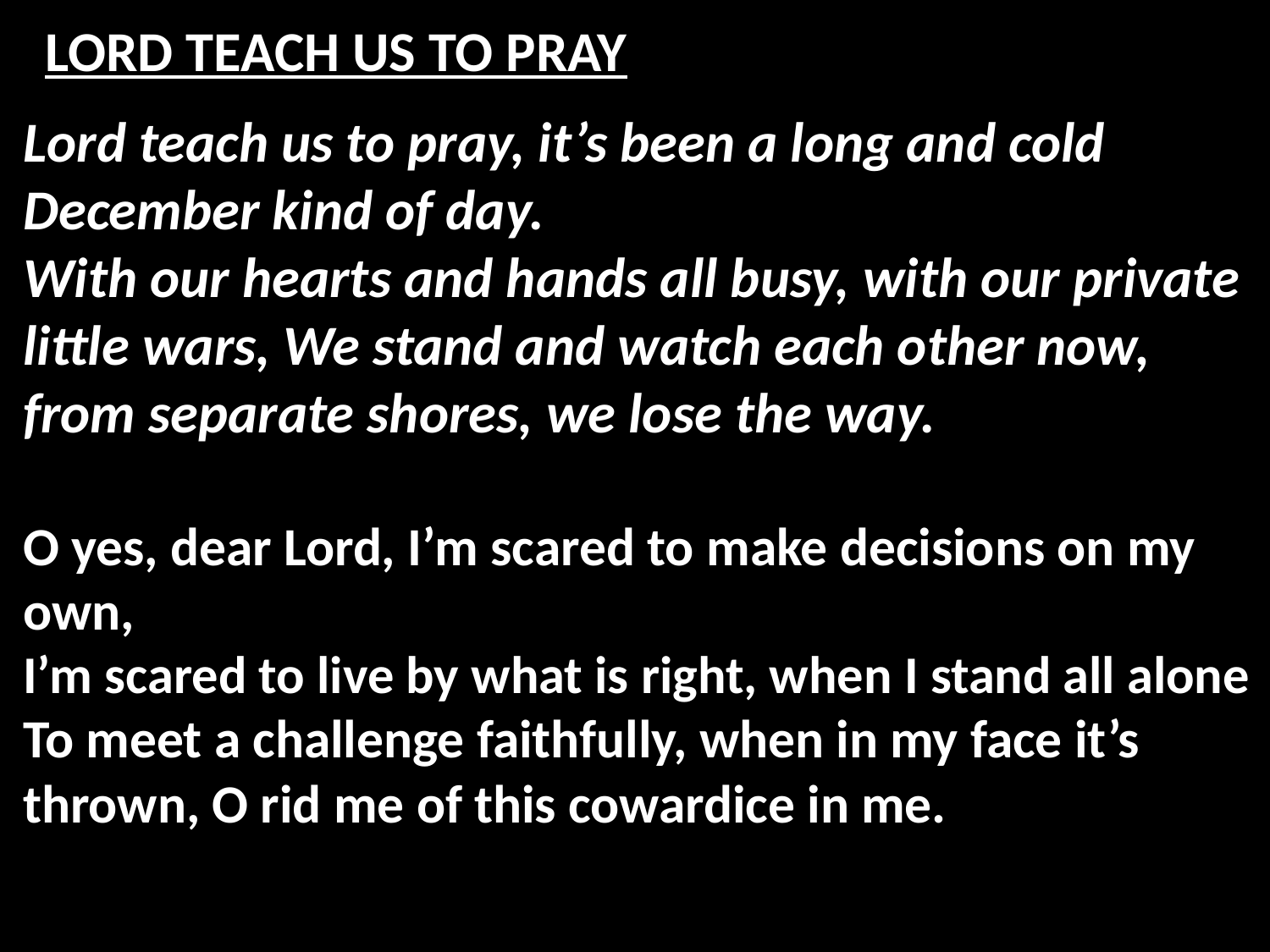

# LORD TEACH US TO PRAY
Lord teach us to pray, it’s been a long and cold December kind of day.
With our hearts and hands all busy, with our private little wars, We stand and watch each other now, from separate shores, we lose the way.

O yes, dear Lord, I’m scared to make decisions on my own,
I’m scared to live by what is right, when I stand all alone
To meet a challenge faithfully, when in my face it’s thrown, O rid me of this cowardice in me.